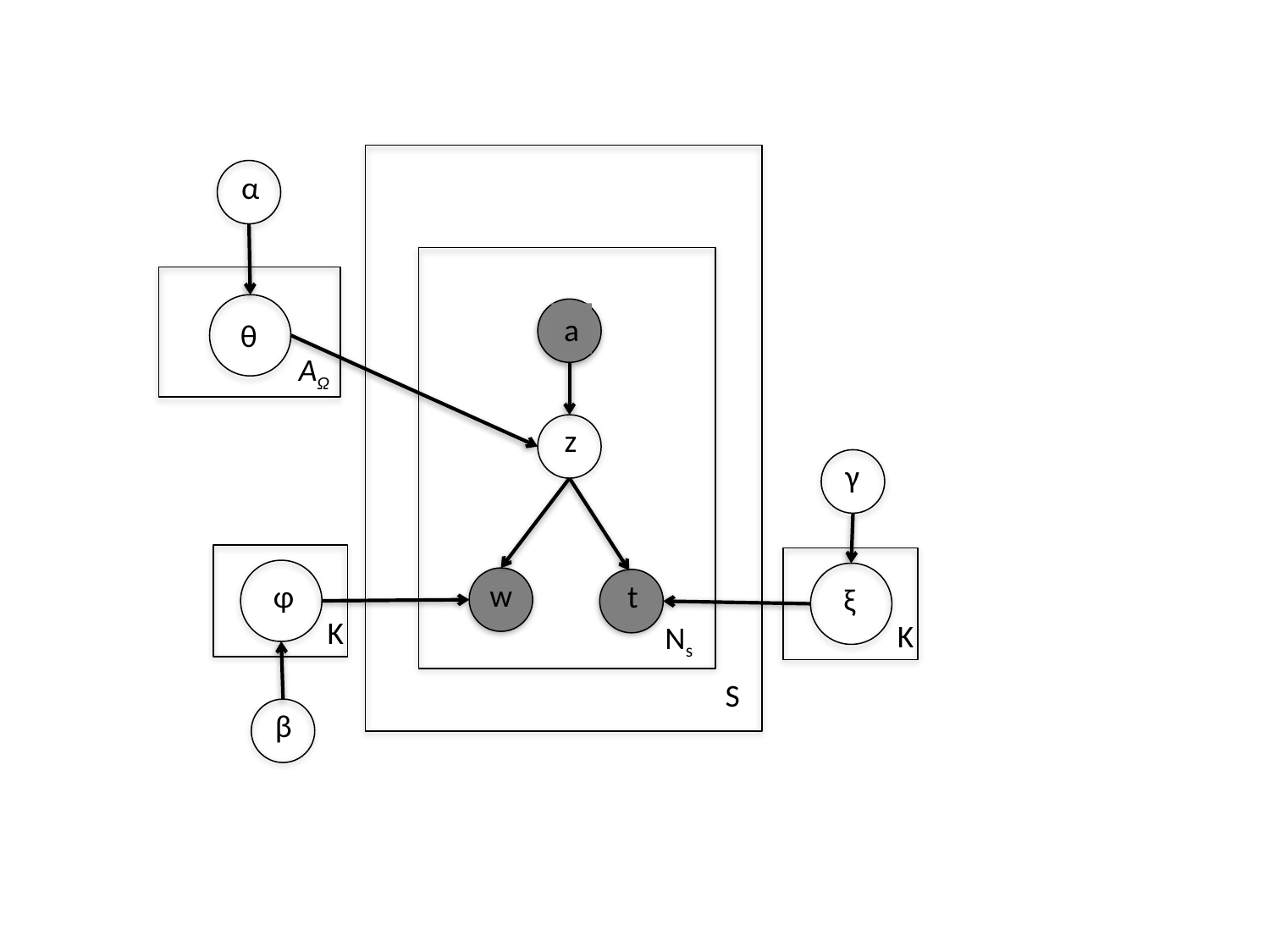

α

a
θ
ΑΩ
z

γ

w

φ
 t
ξ
K
K
Ns
S

β